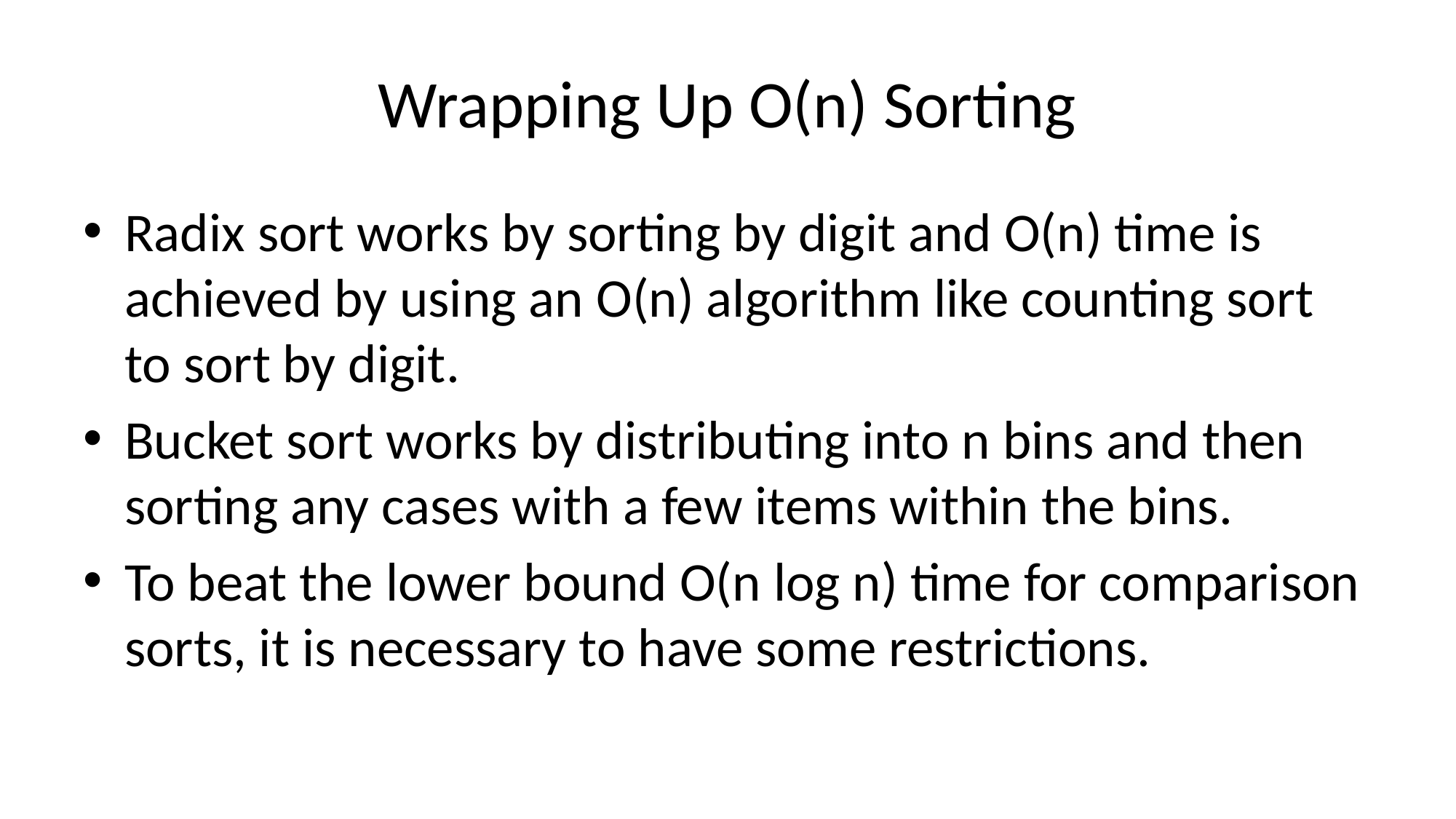

# Wrapping Up O(n) Sorting
Radix sort works by sorting by digit and O(n) time is achieved by using an O(n) algorithm like counting sort to sort by digit.
Bucket sort works by distributing into n bins and then sorting any cases with a few items within the bins.
To beat the lower bound O(n log n) time for comparison sorts, it is necessary to have some restrictions.